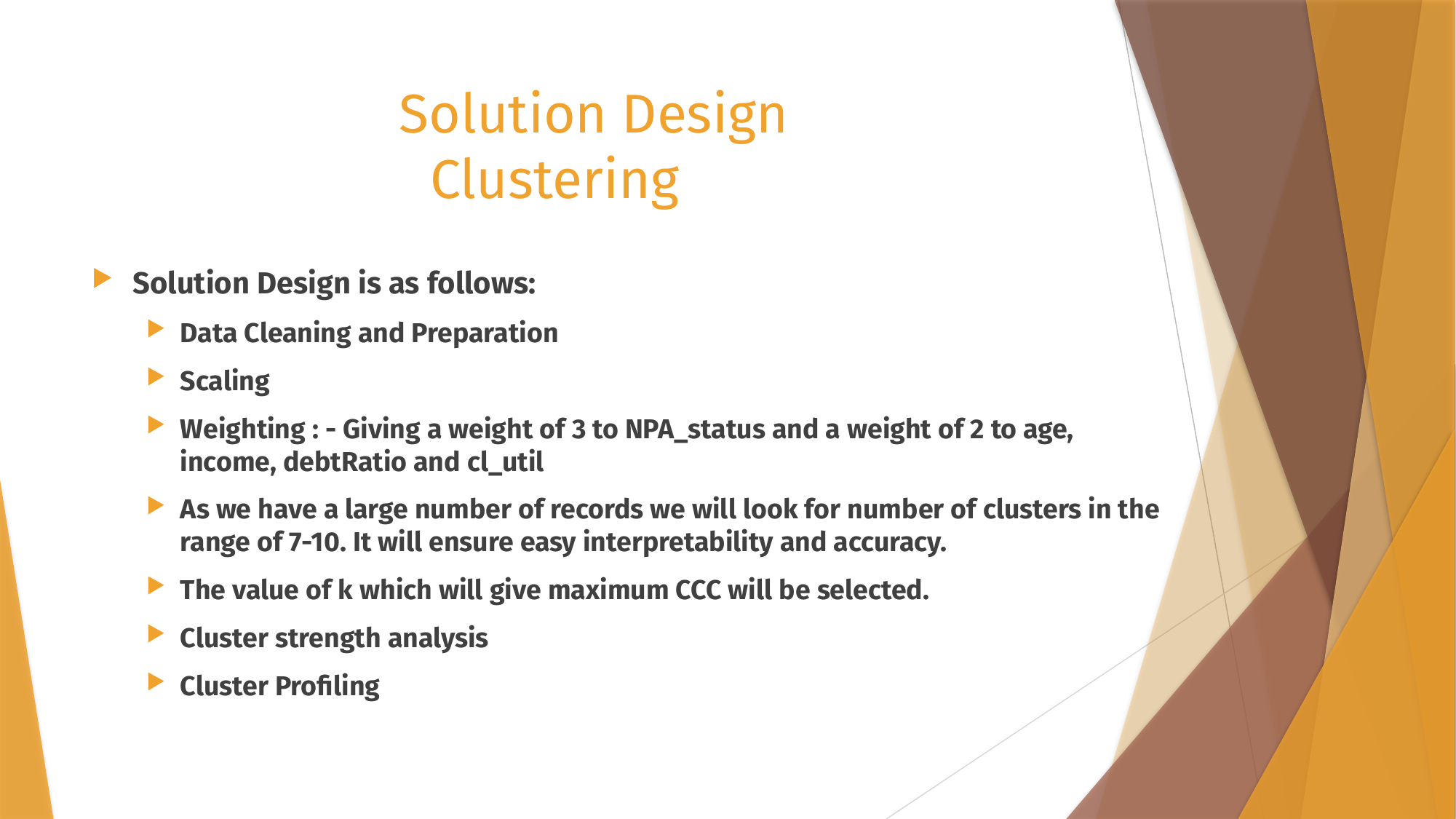

# Solution Design Clustering
Solution Design is as follows:
Data Cleaning and Preparation
Scaling
Weighting : - Giving a weight of 3 to NPA_status and a weight of 2 to age, income, debtRatio and cl_util
As we have a large number of records we will look for number of clusters in the range of 7-10. It will ensure easy interpretability and accuracy.
The value of k which will give maximum CCC will be selected.
Cluster strength analysis
Cluster Profiling